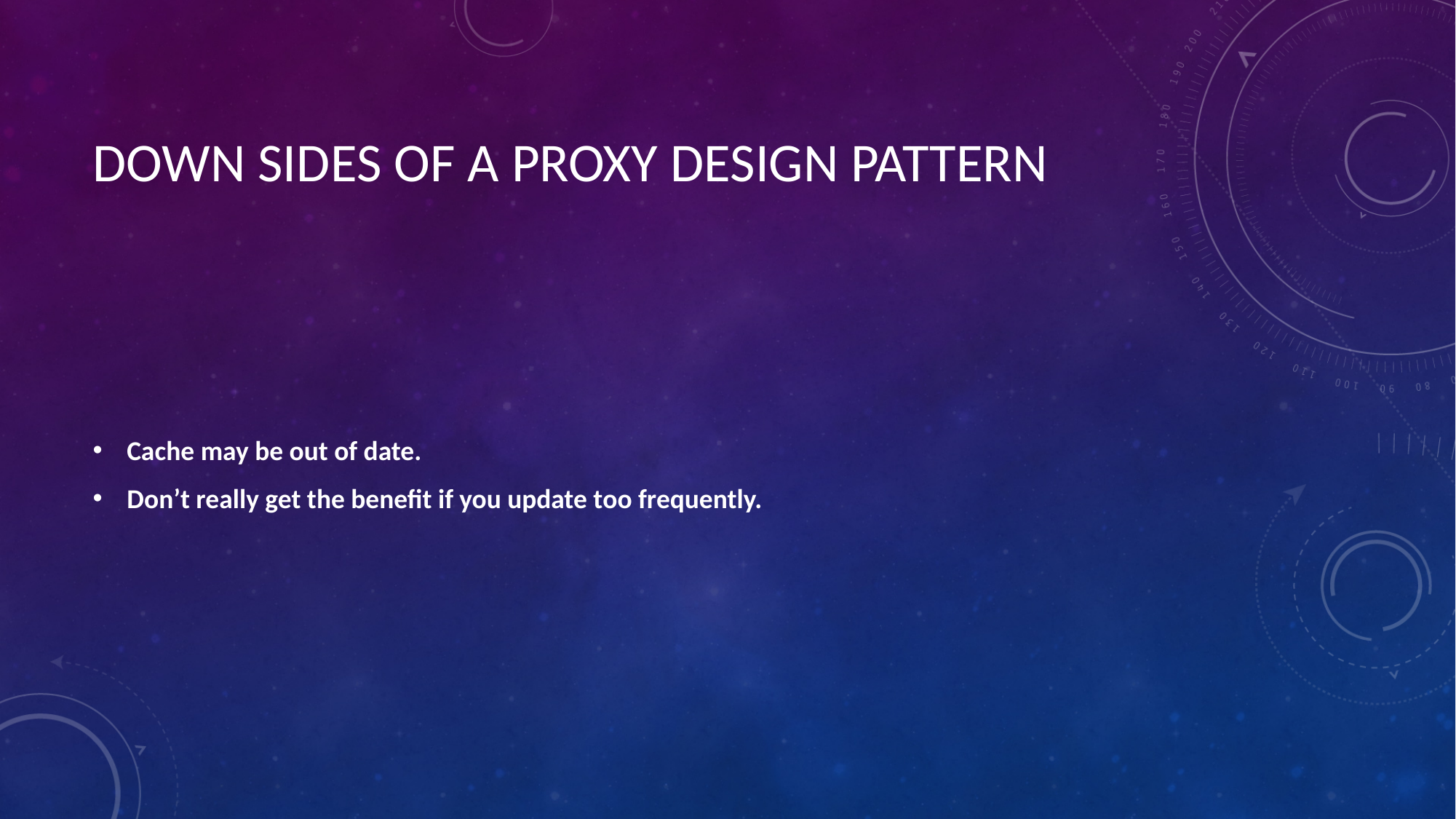

# Down sides of A Proxy Design Pattern
Cache may be out of date.
Don’t really get the benefit if you update too frequently.